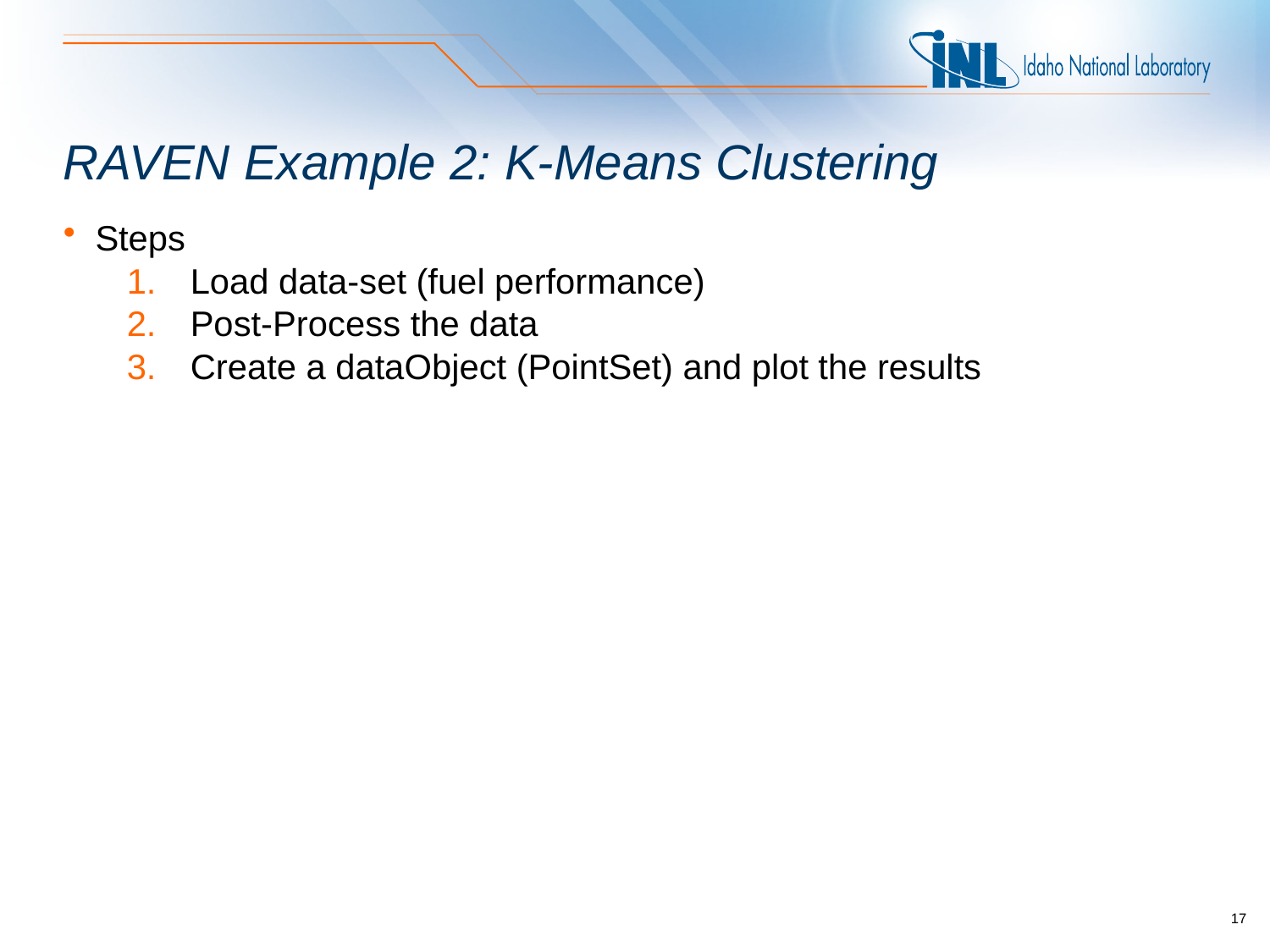

# RAVEN Example 2: K-Means Clustering
Steps
Load data-set (fuel performance)
Post-Process the data
Create a dataObject (PointSet) and plot the results

17